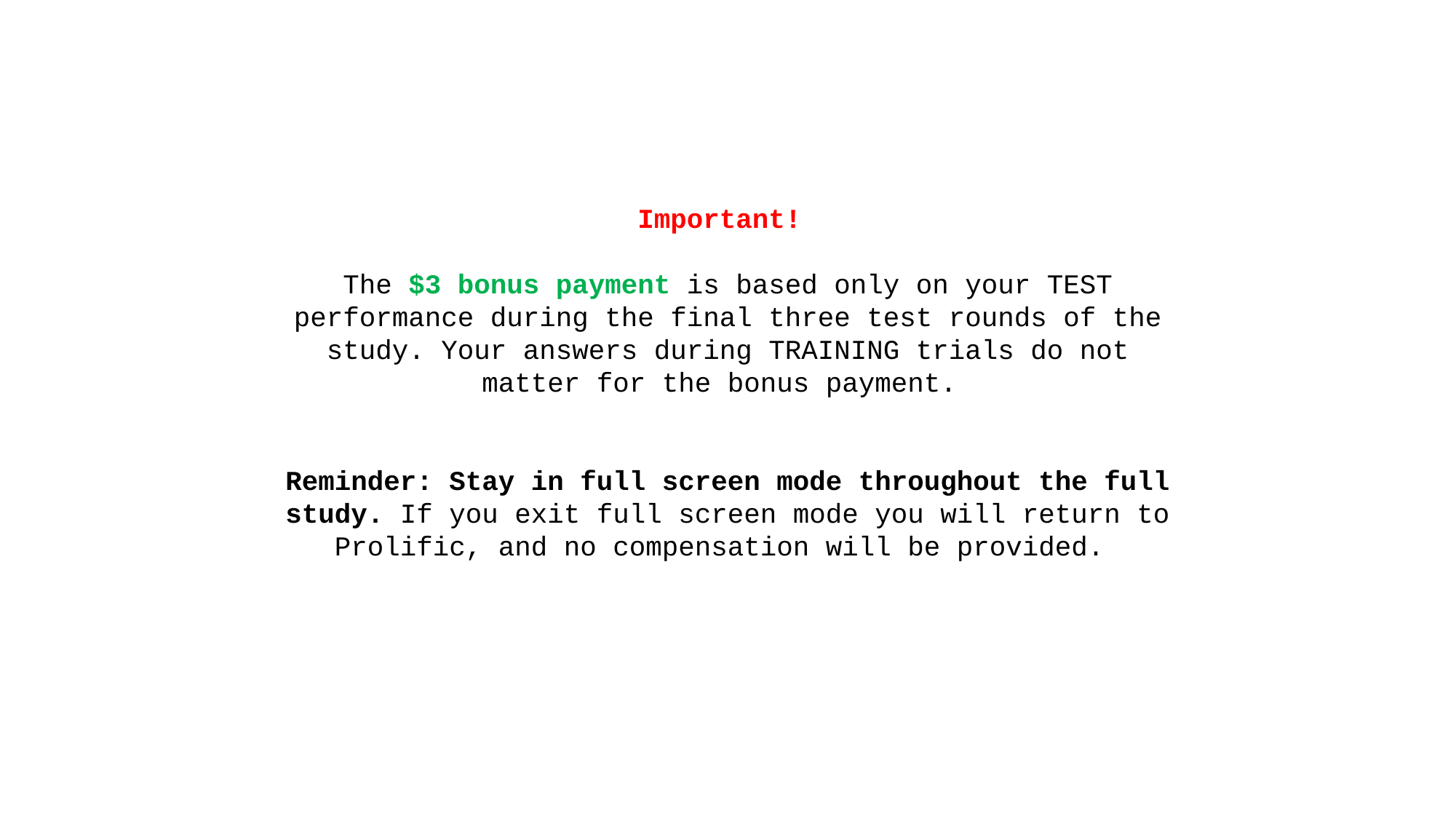

Important!

The $3 bonus payment is based only on your TEST performance during the final three test rounds of the study. Your answers during TRAINING trials do not matter for the bonus payment.

Reminder: Stay in full screen mode throughout the full study. If you exit full screen mode you will return to Prolific, and no compensation will be provided.